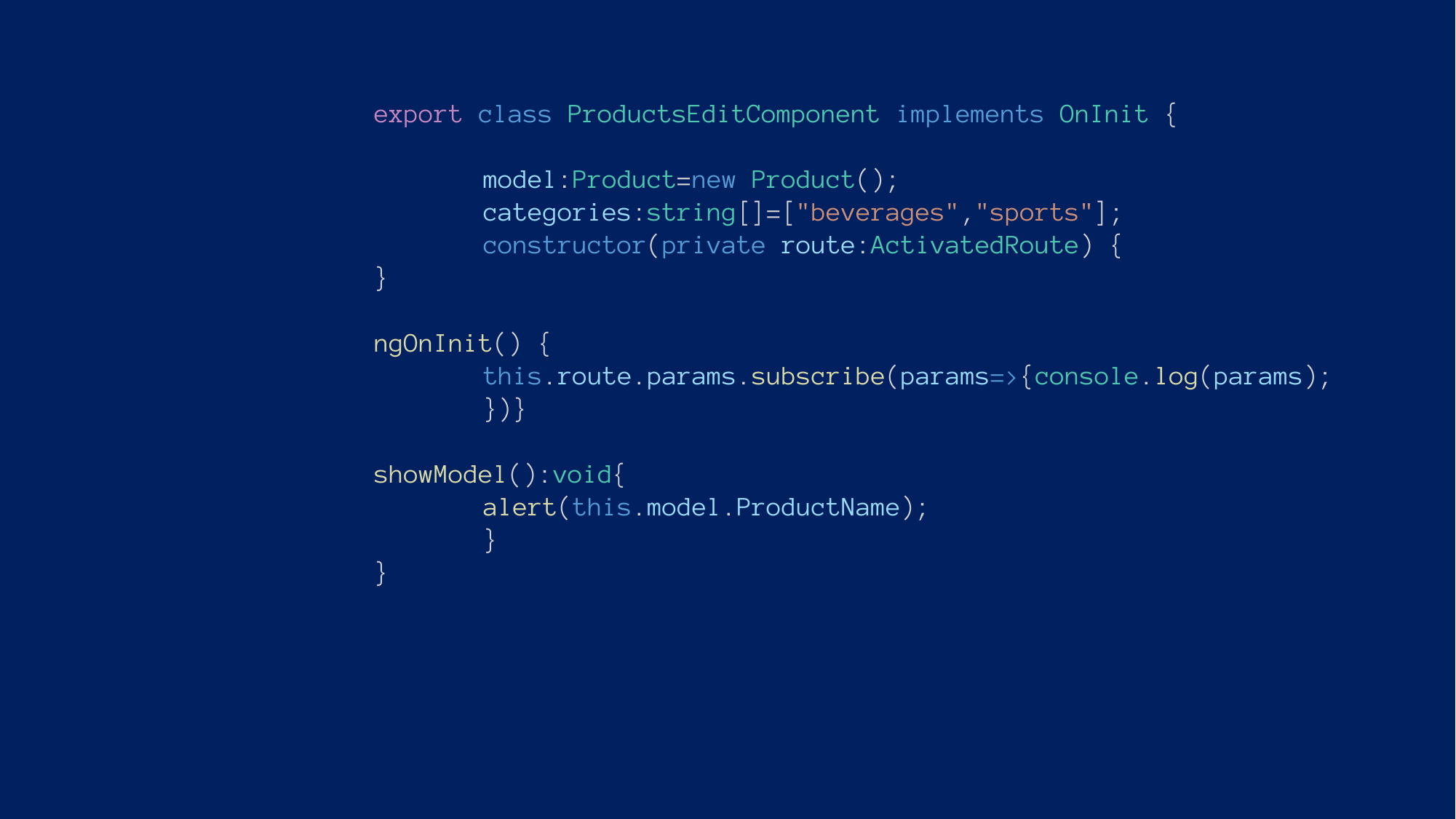

export class ProductsEditComponent implements OnInit {
	model:Product=new Product();
	categories:string[]=["beverages","sports"];
	constructor(private route:ActivatedRoute) {
}
ngOnInit() {
	this.route.params.subscribe(params=>{console.log(params);
	})}

showModel():void{
	alert(this.model.ProductName);
	}
}